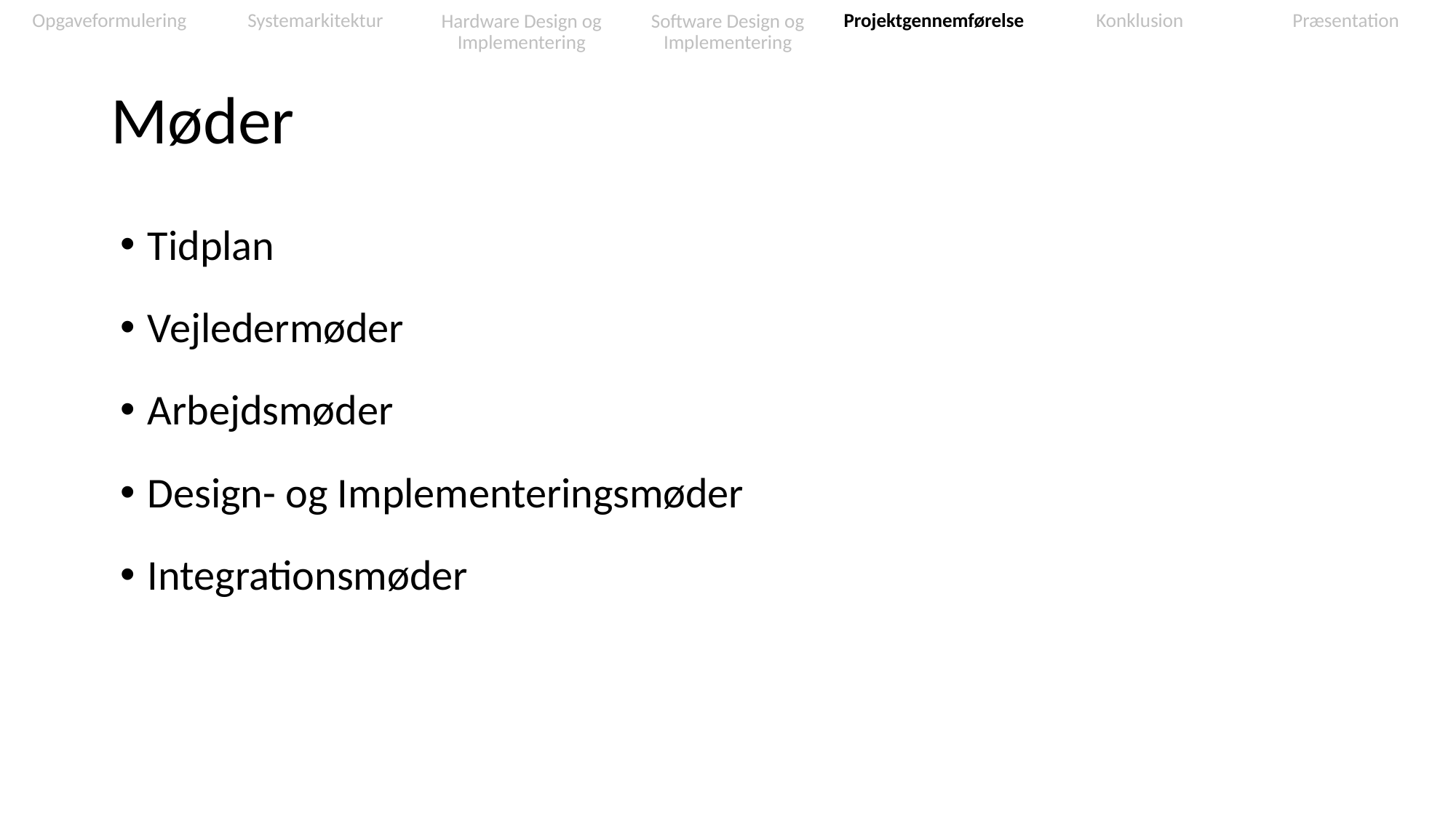

Præsentation
Konklusion
Hardware Design og Implementering
Software Design og Implementering
Projektgennemførelse
Opgaveformulering
Systemarkitektur
Møder
Tidplan
Vejledermøder
Arbejdsmøder
Design- og Implementeringsmøder
Integrationsmøder